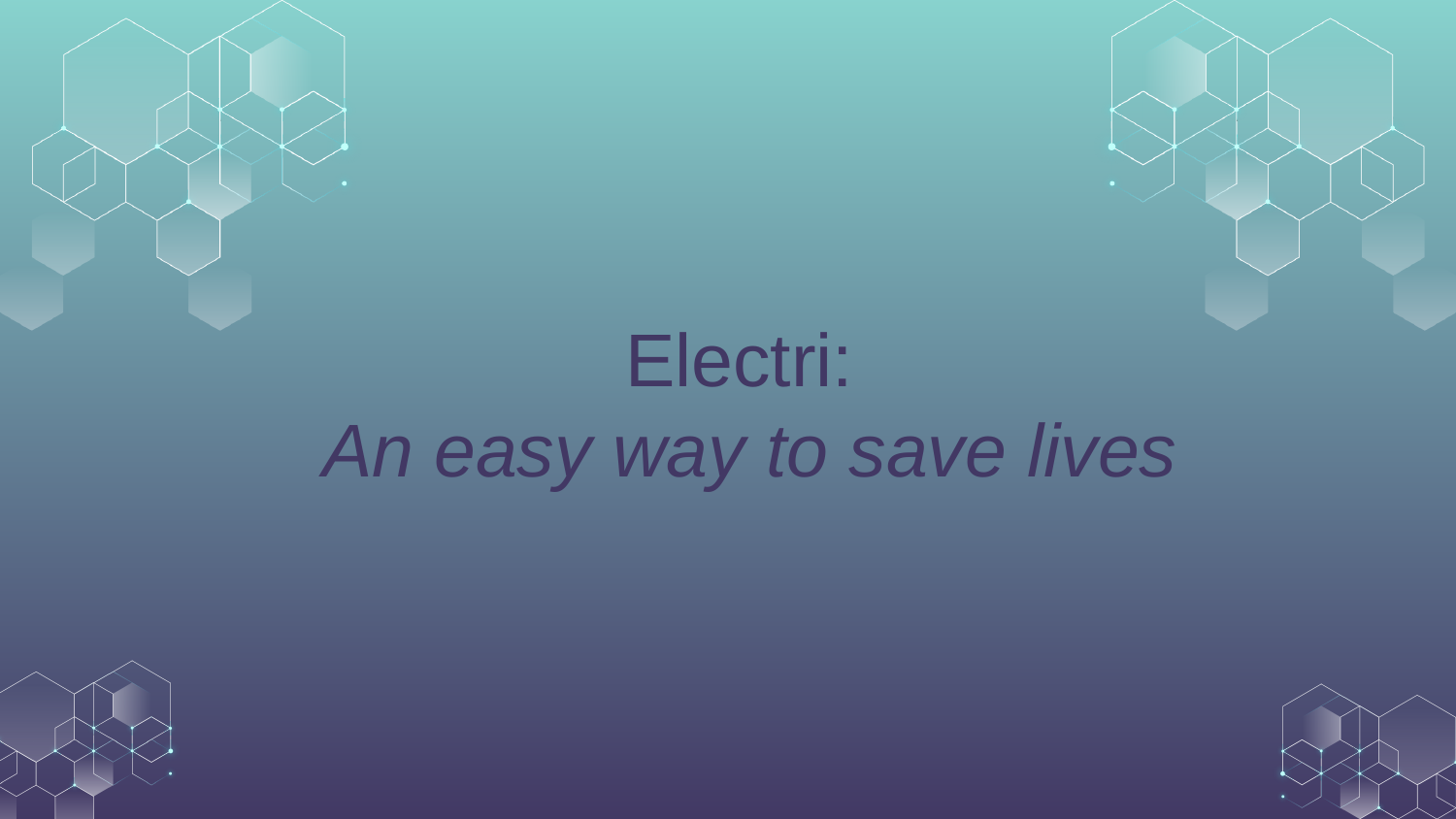

Electri:
An easy way to save lives